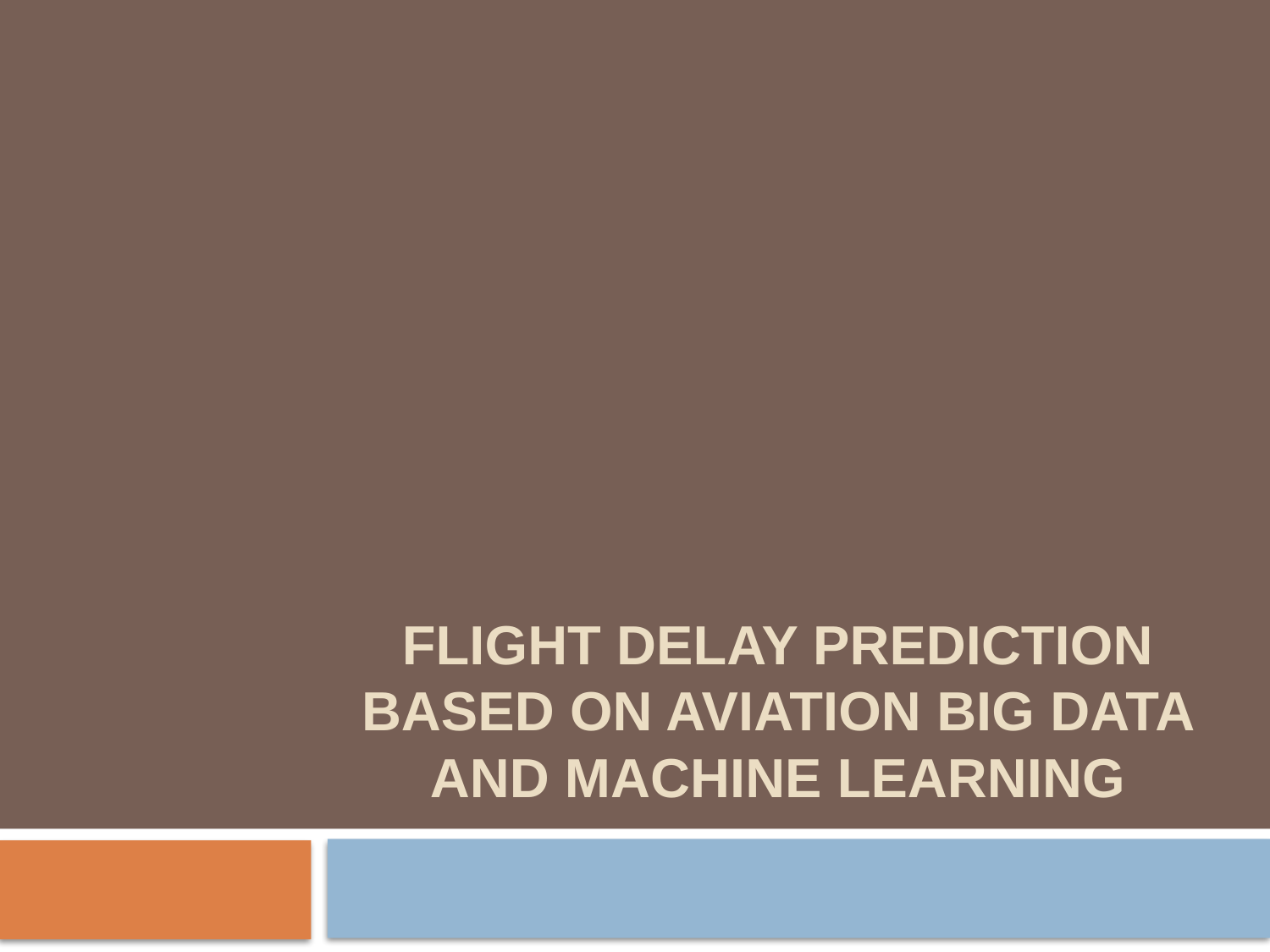

# Flight Delay Prediction Based on Aviation Big Data and Machine Learning